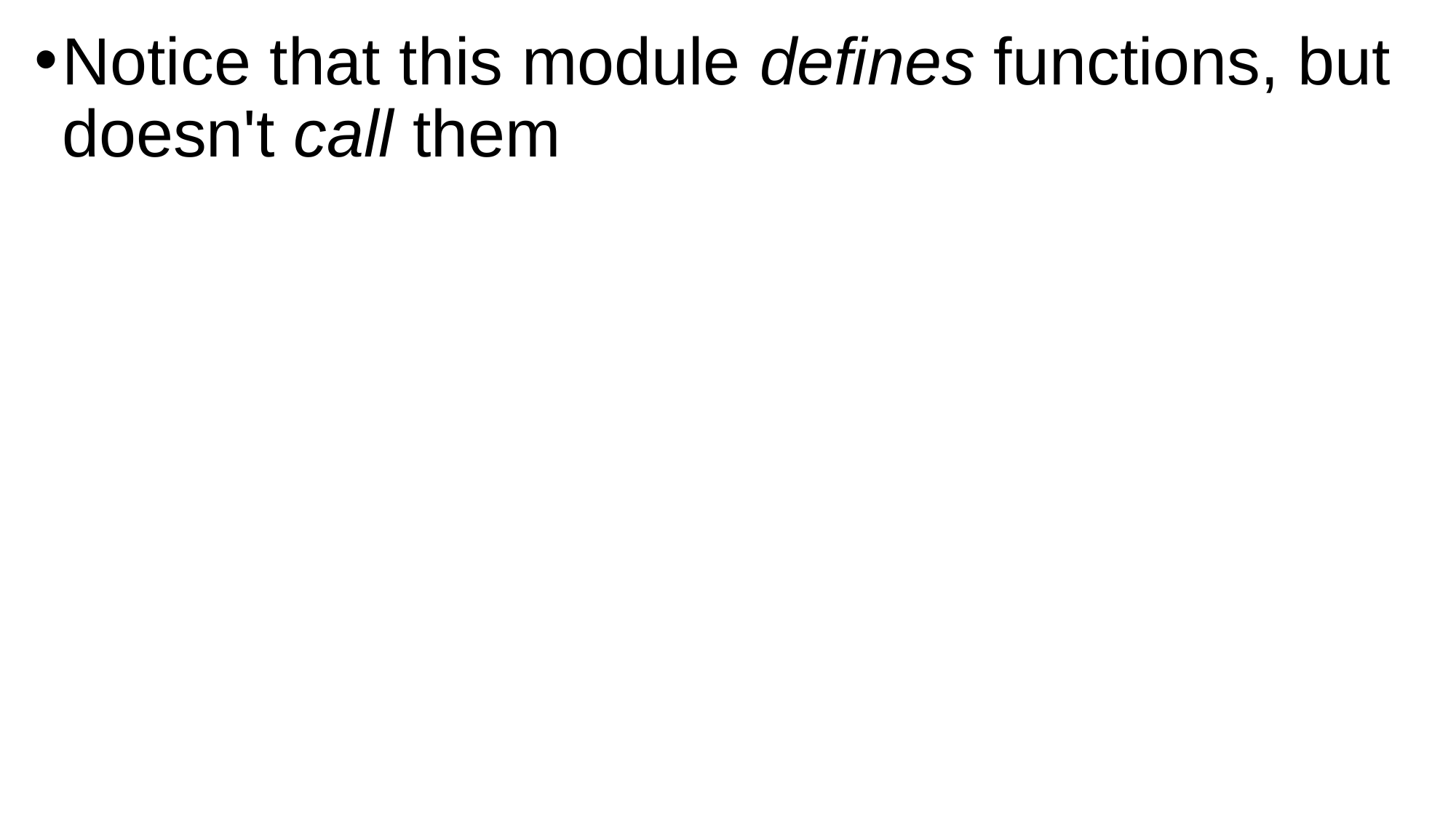

Notice that this module defines functions, but doesn't call them